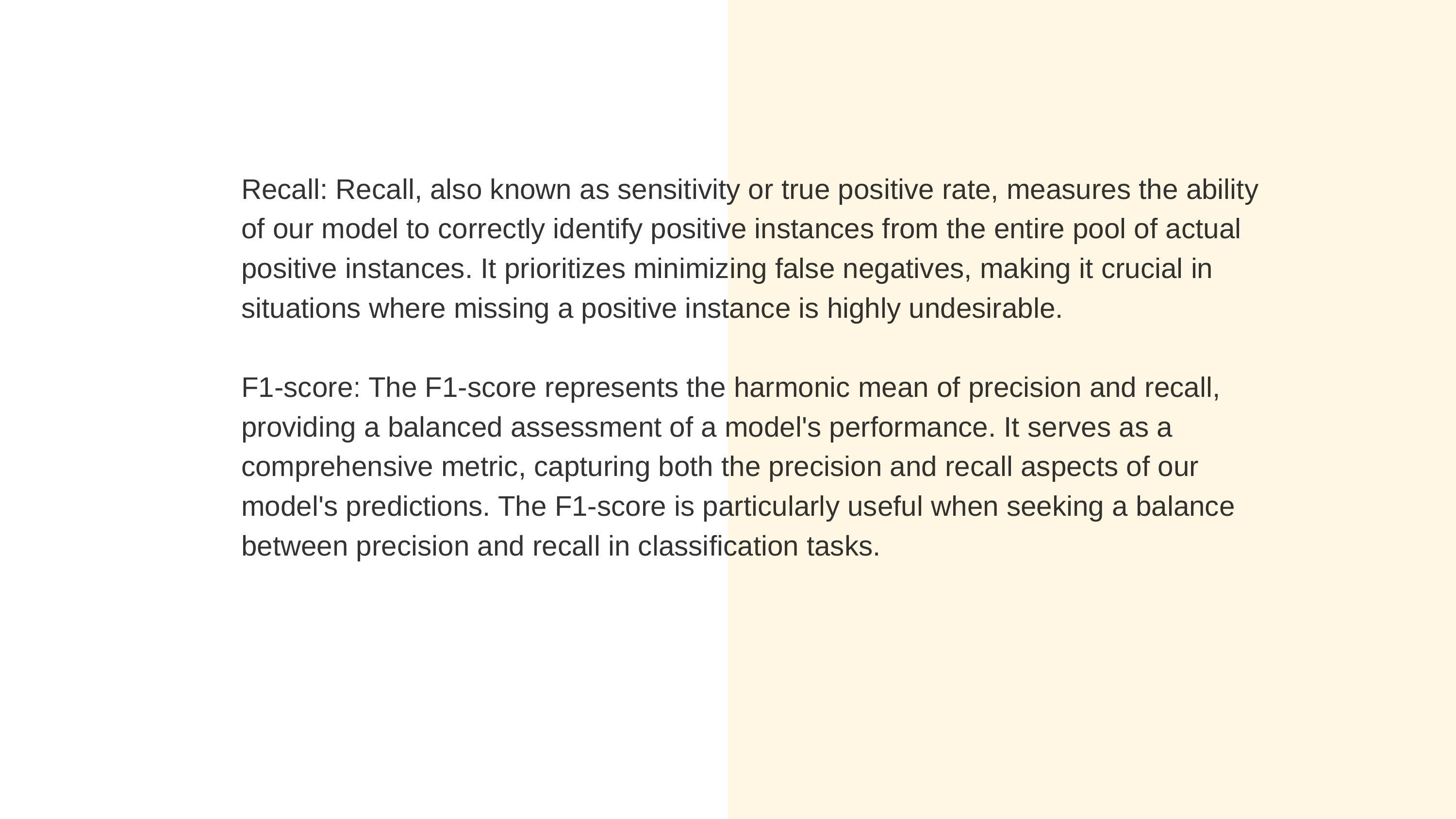

Recall: Recall, also known as sensitivity or true positive rate, measures the ability of our model to correctly identify positive instances from the entire pool of actual positive instances. It prioritizes minimizing false negatives, making it crucial in situations where missing a positive instance is highly undesirable.

F1-score: The F1-score represents the harmonic mean of precision and recall, providing a balanced assessment of a model's performance. It serves as a comprehensive metric, capturing both the precision and recall aspects of our model's predictions. The F1-score is particularly useful when seeking a balance between precision and recall in classification tasks.